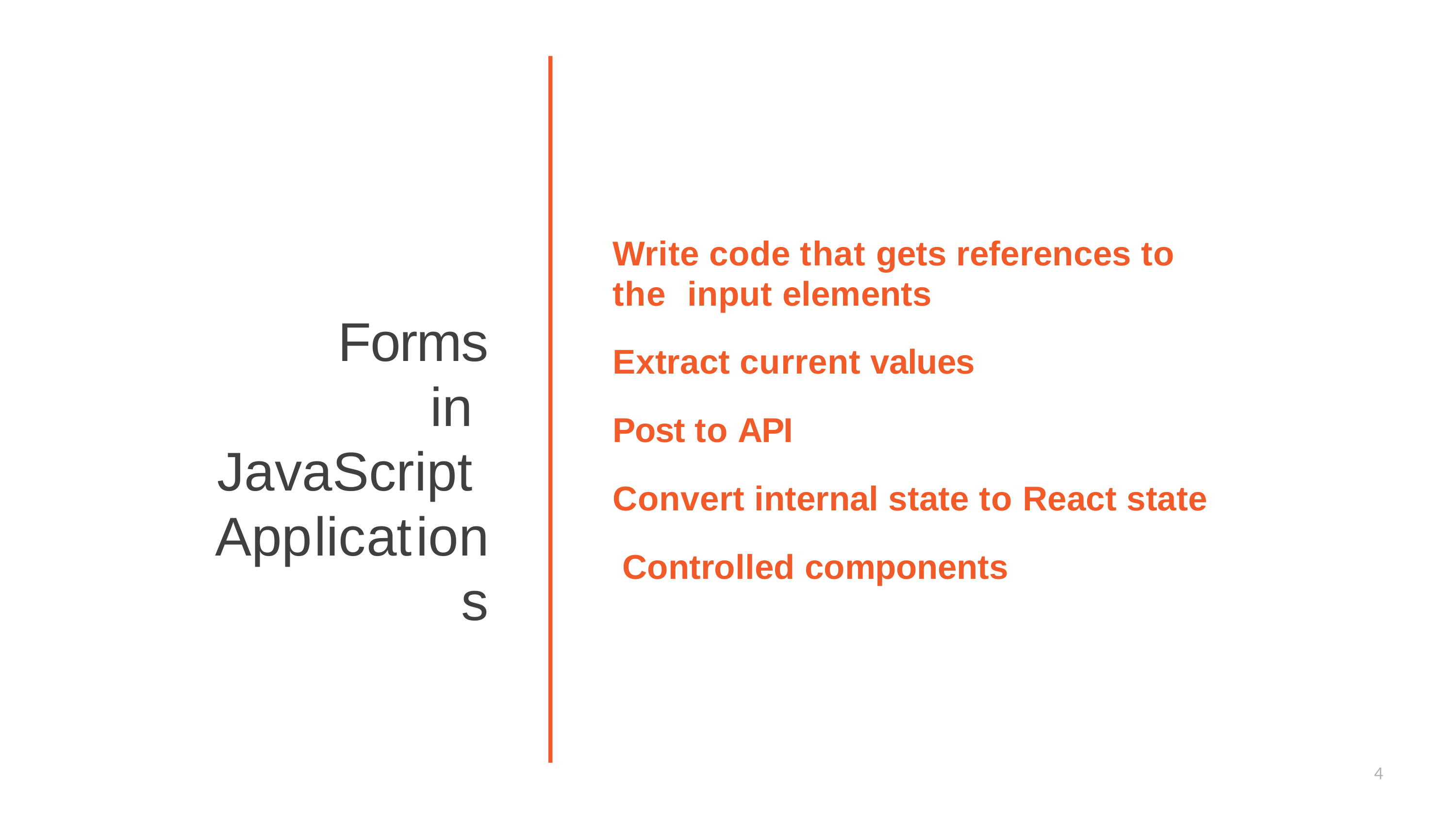

# Write code that gets references to the  input elements
Forms in  JavaScript  Applications
Extract current values
Post to API
Convert internal state to React state  Controlled components
4